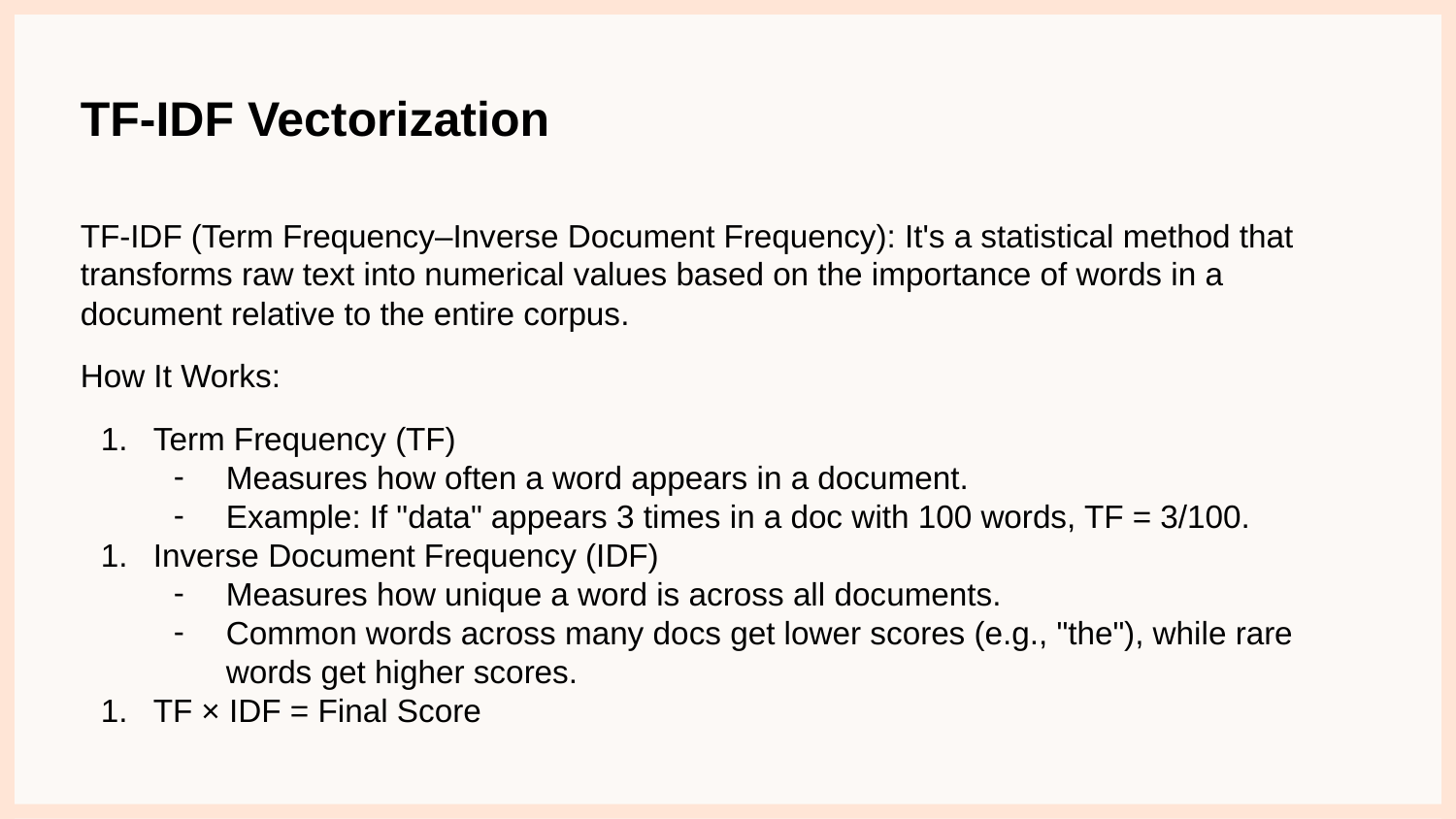

# TF-IDF Vectorization
TF-IDF (Term Frequency–Inverse Document Frequency): It's a statistical method that transforms raw text into numerical values based on the importance of words in a document relative to the entire corpus.
How It Works:
Term Frequency (TF)
Measures how often a word appears in a document.
Example: If "data" appears 3 times in a doc with 100 words, TF = 3/100.
Inverse Document Frequency (IDF)
Measures how unique a word is across all documents.
Common words across many docs get lower scores (e.g., "the"), while rare words get higher scores.
TF × IDF = Final Score